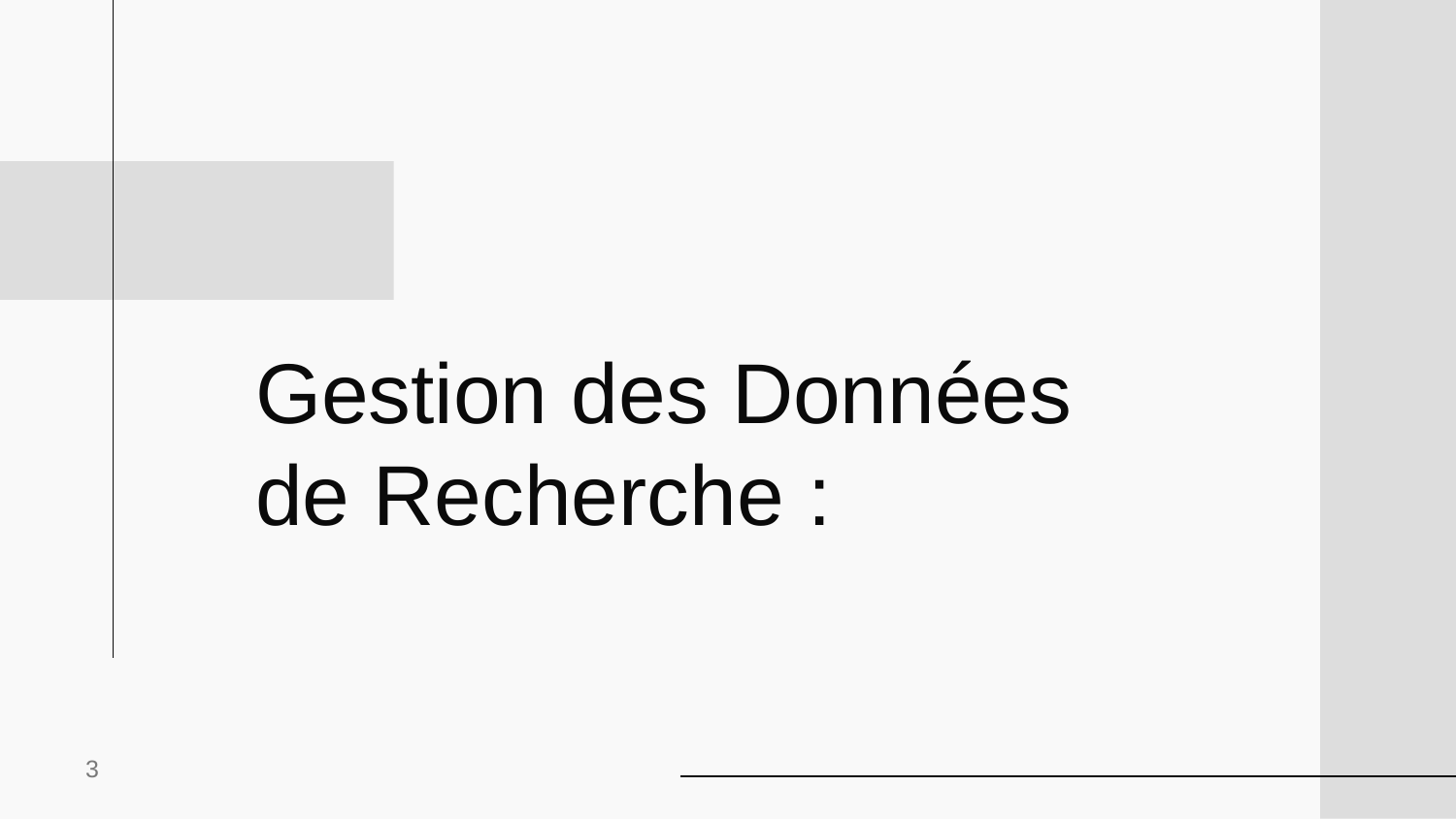

# Gestion des Données de Recherche :
3